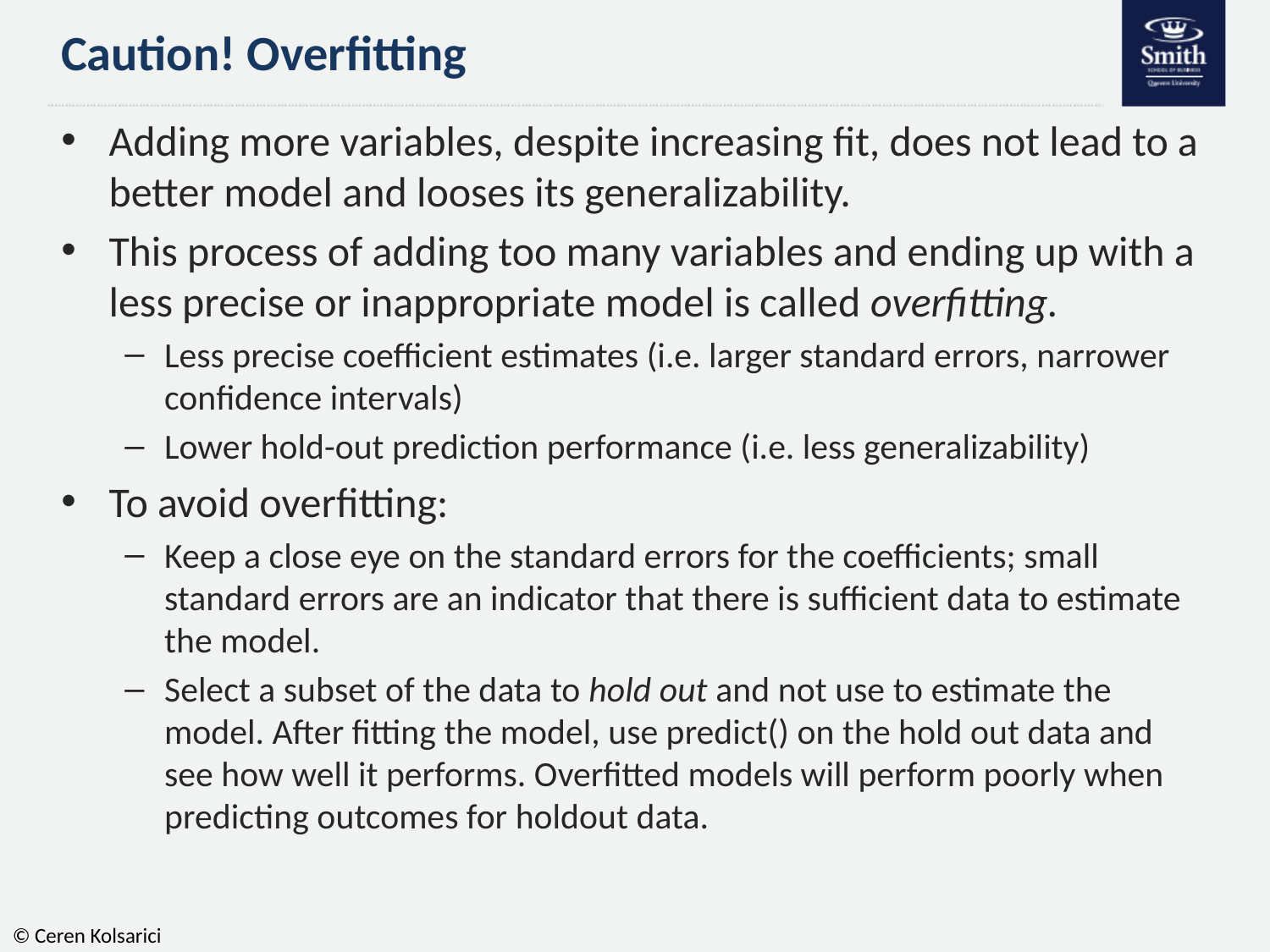

# Caution! Overfitting
Adding more variables, despite increasing fit, does not lead to a better model and looses its generalizability.
This process of adding too many variables and ending up with a less precise or inappropriate model is called overfitting.
Less precise coefficient estimates (i.e. larger standard errors, narrower confidence intervals)
Lower hold-out prediction performance (i.e. less generalizability)
To avoid overfitting:
Keep a close eye on the standard errors for the coefficients; small standard errors are an indicator that there is sufficient data to estimate the model.
Select a subset of the data to hold out and not use to estimate the model. After fitting the model, use predict() on the hold out data and see how well it performs. Overfitted models will perform poorly when predicting outcomes for holdout data.

© Ceren Kolsarici